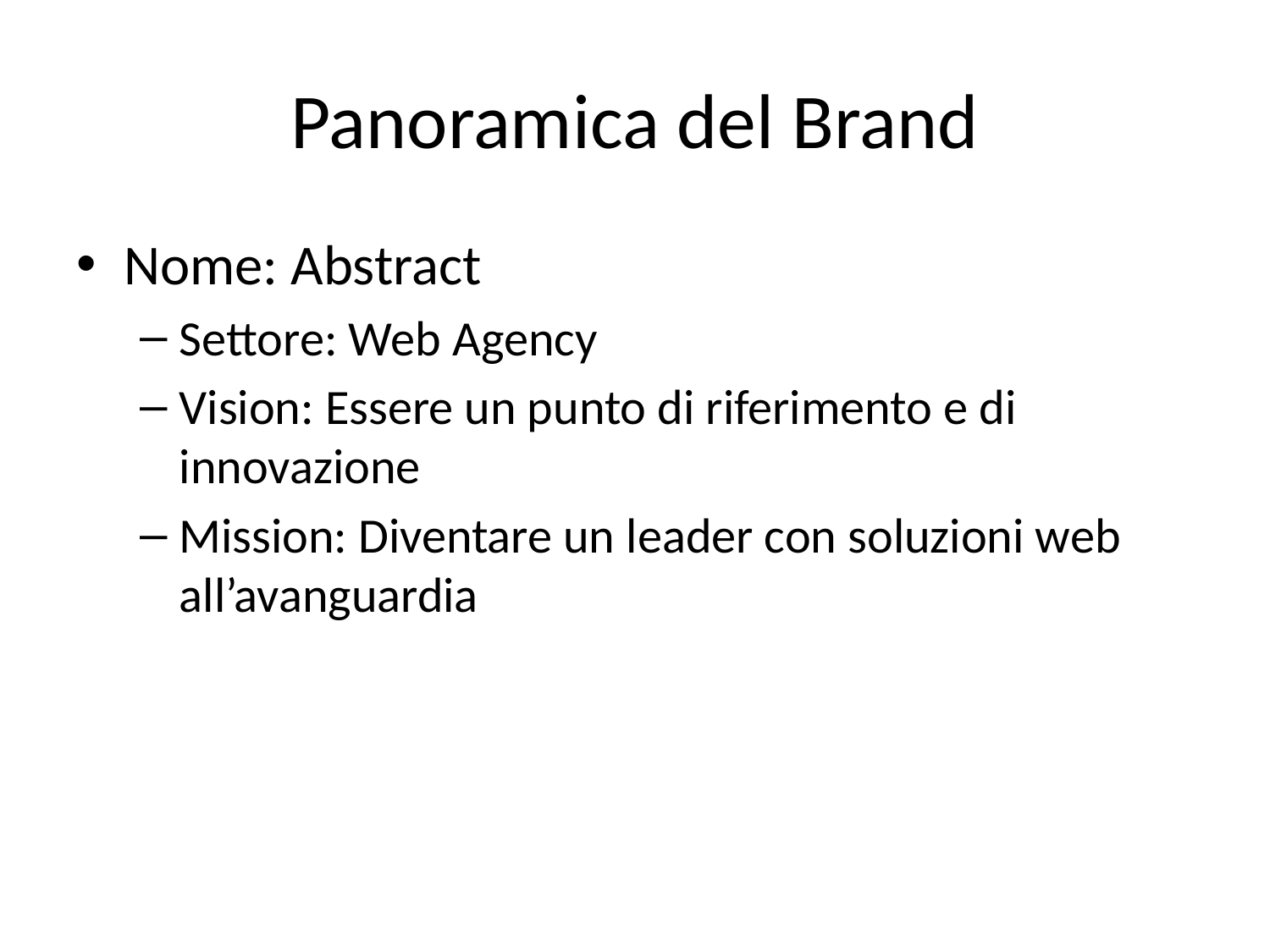

# Panoramica del Brand
Nome: Abstract
Settore: Web Agency
Vision: Essere un punto di riferimento e di innovazione
Mission: Diventare un leader con soluzioni web all’avanguardia